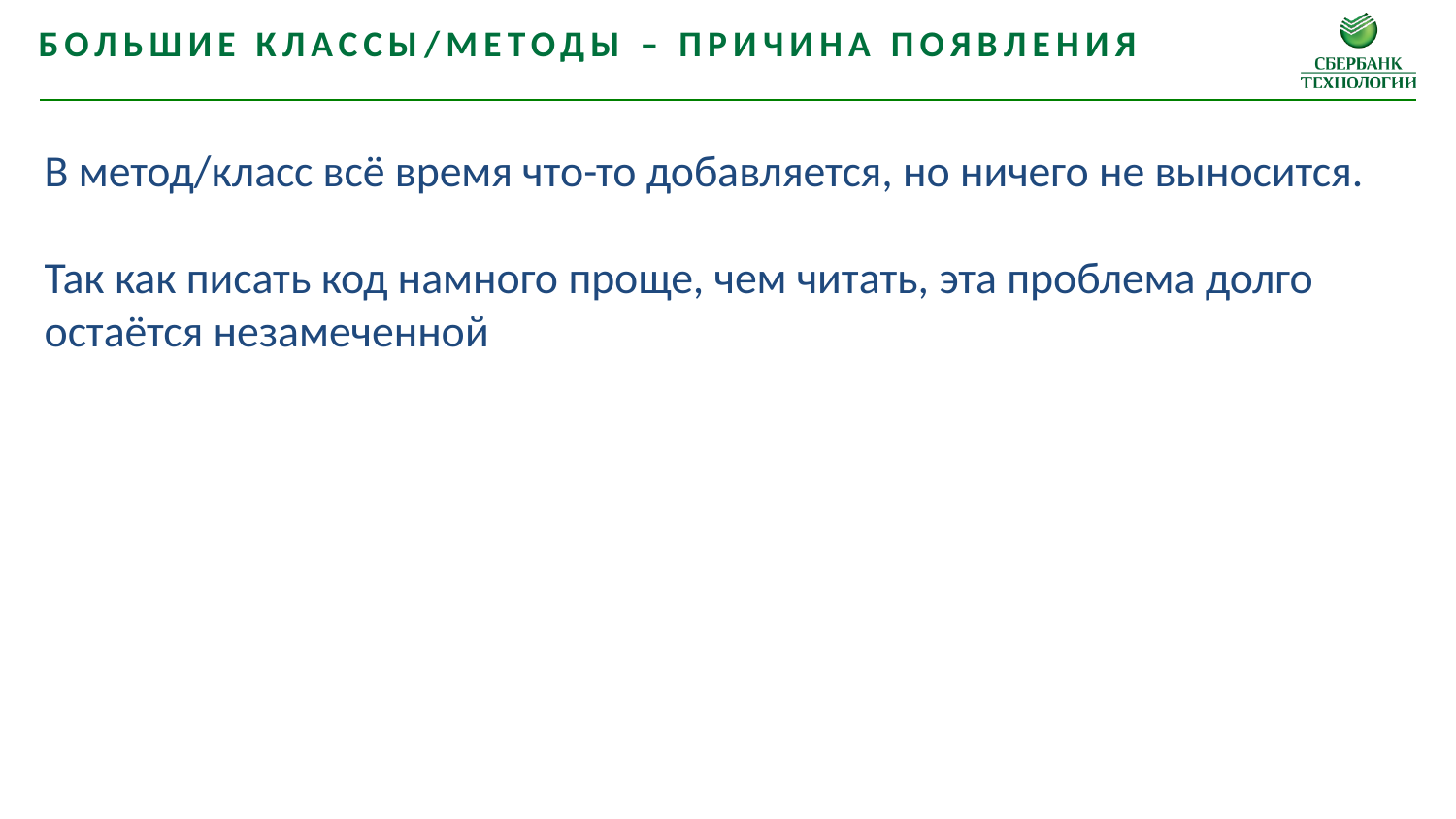

Большие классы/методы – Причина появления
В метод/класс всё время что-то добавляется, но ничего не выносится.

Так как писать код намного проще, чем читать, эта проблема долго остаётся незамеченной